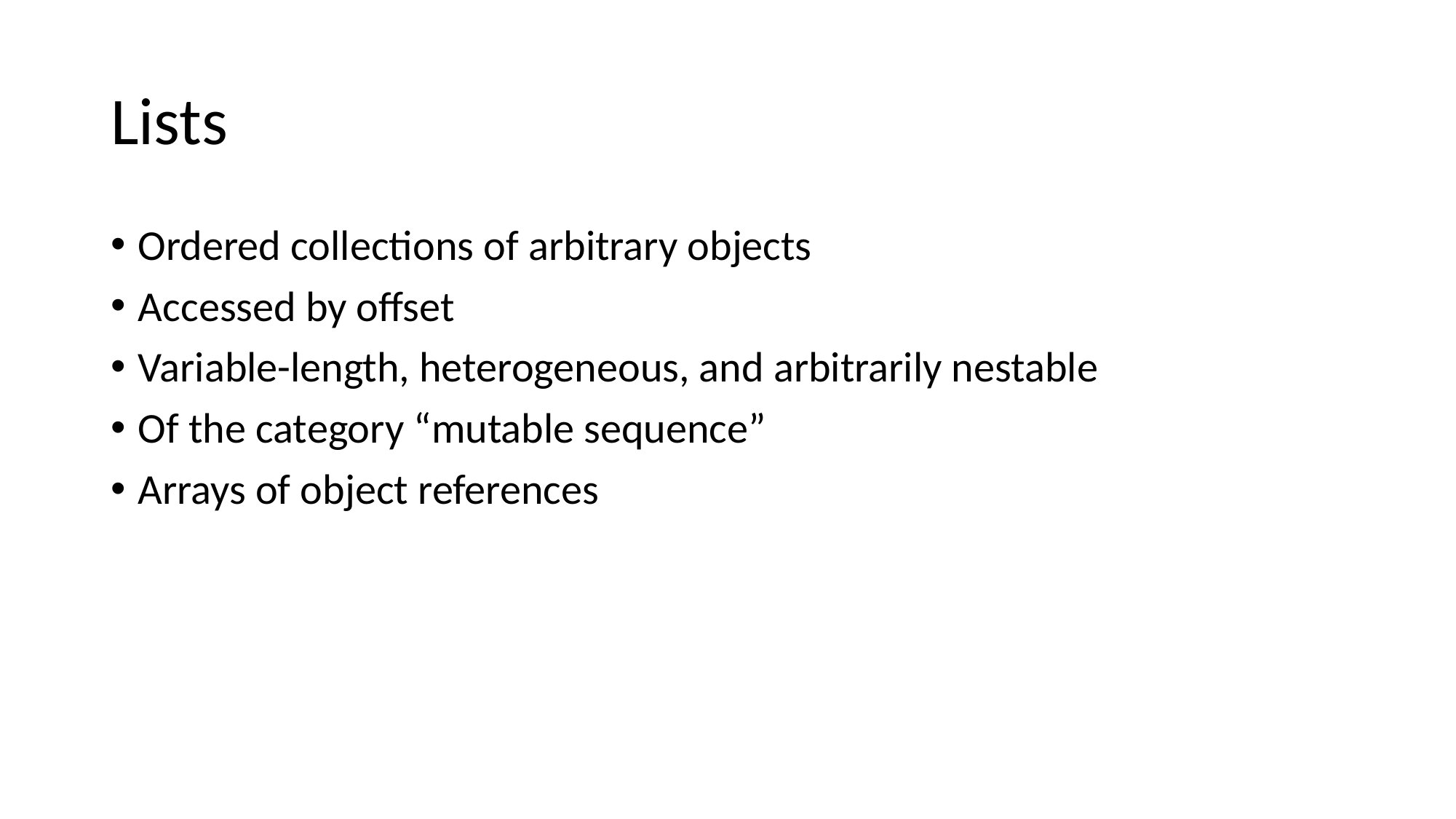

# Lists
Ordered collections of arbitrary objects
Accessed by offset
Variable-length, heterogeneous, and arbitrarily nestable
Of the category “mutable sequence”
Arrays of object references